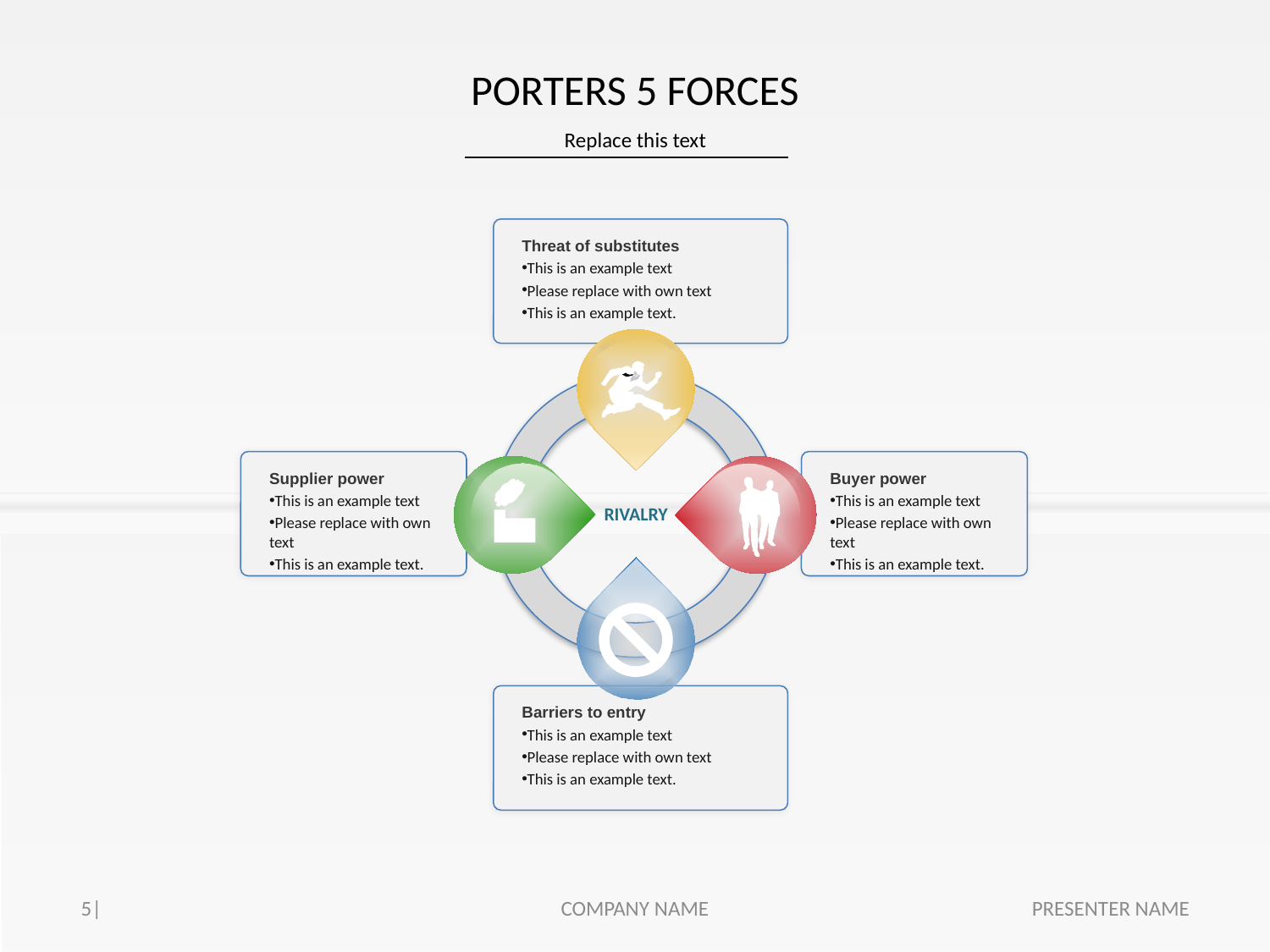

# PORTERS 5 FORCES
Replace this text

Threat of substitutes
This is an example text
Please replace with own text
This is an example text.

Supplier power
This is an example text
Please replace with own text
This is an example text.

Buyer power
This is an example text
Please replace with own text
This is an example text.

RIVALRY

Barriers to entry
This is an example text
Please replace with own text
This is an example text.

5|
COMPANY NAME
PRESENTER NAME